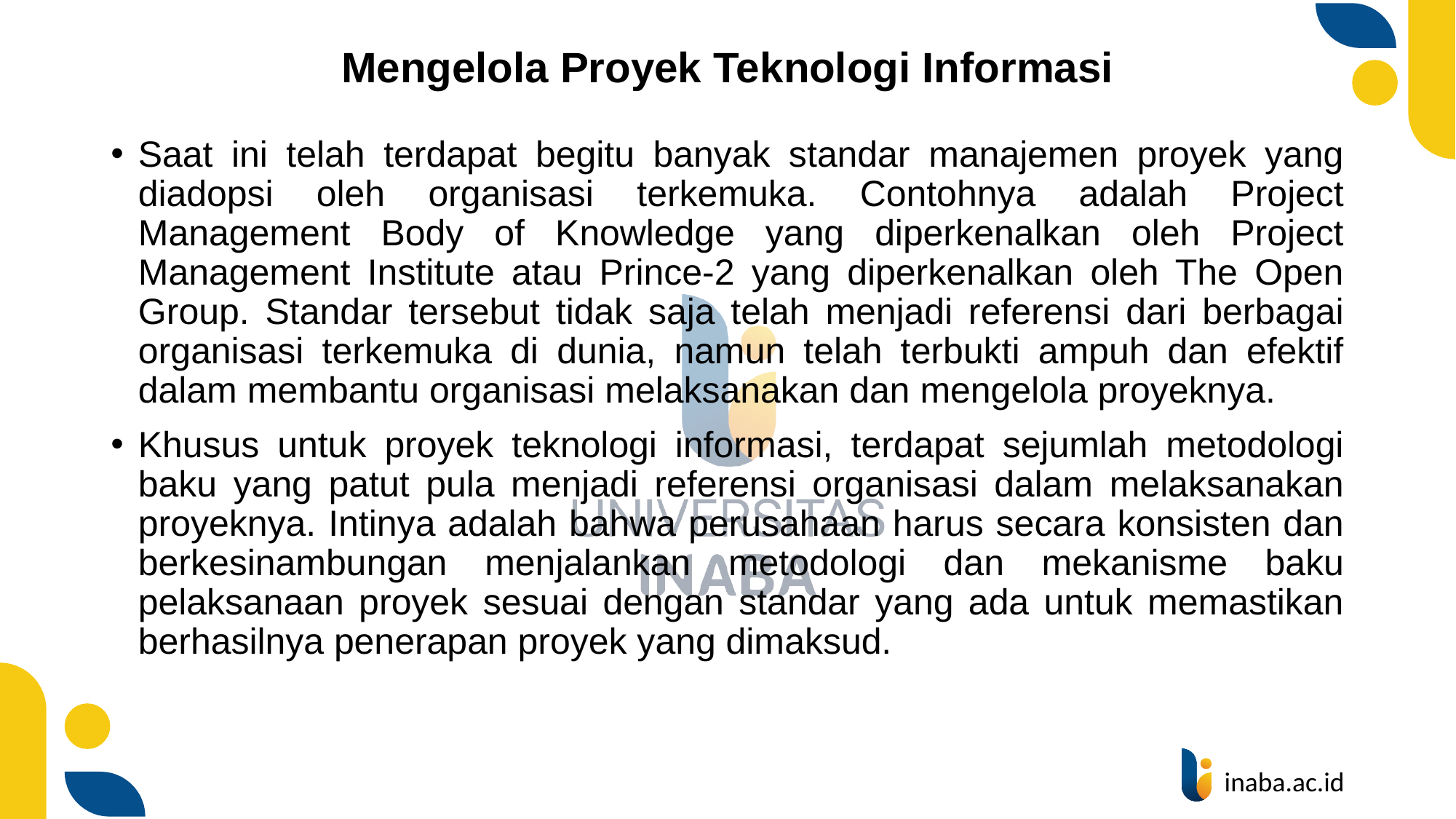

# Mengelola Proyek Teknologi Informasi
Saat ini telah terdapat begitu banyak standar manajemen proyek yang diadopsi oleh organisasi terkemuka. Contohnya adalah Project Management Body of Knowledge yang diperkenalkan oleh Project Management Institute atau Prince-2 yang diperkenalkan oleh The Open Group. Standar tersebut tidak saja telah menjadi referensi dari berbagai organisasi terkemuka di dunia, namun telah terbukti ampuh dan efektif dalam membantu organisasi melaksanakan dan mengelola proyeknya.
Khusus untuk proyek teknologi informasi, terdapat sejumlah metodologi baku yang patut pula menjadi referensi organisasi dalam melaksanakan proyeknya. Intinya adalah bahwa perusahaan harus secara konsisten dan berkesinambungan menjalankan metodologi dan mekanisme baku pelaksanaan proyek sesuai dengan standar yang ada untuk memastikan berhasilnya penerapan proyek yang dimaksud.